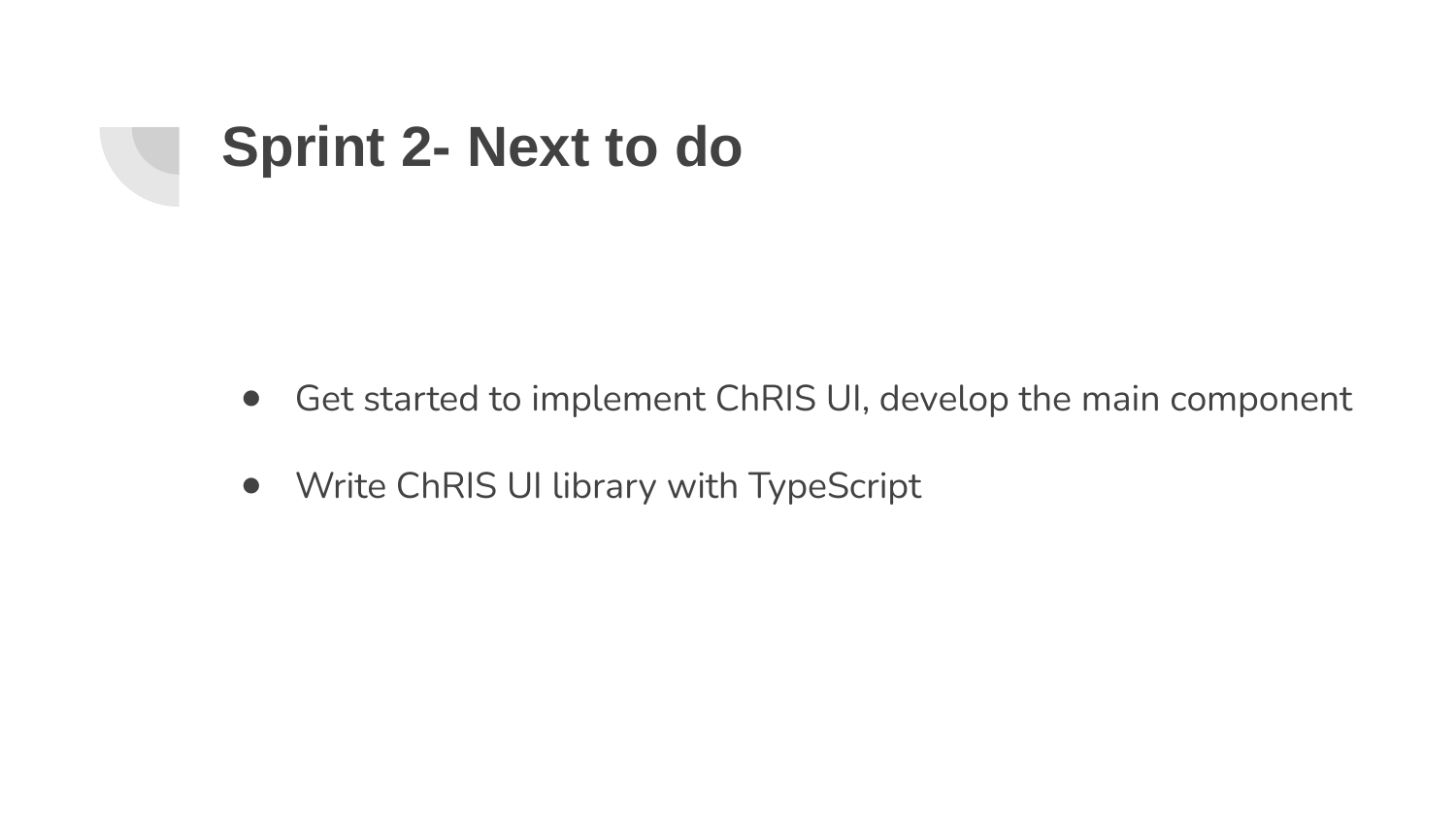

# Sprint 2- Next to do
Get started to implement ChRIS UI, develop the main component
Write ChRIS UI library with TypeScript